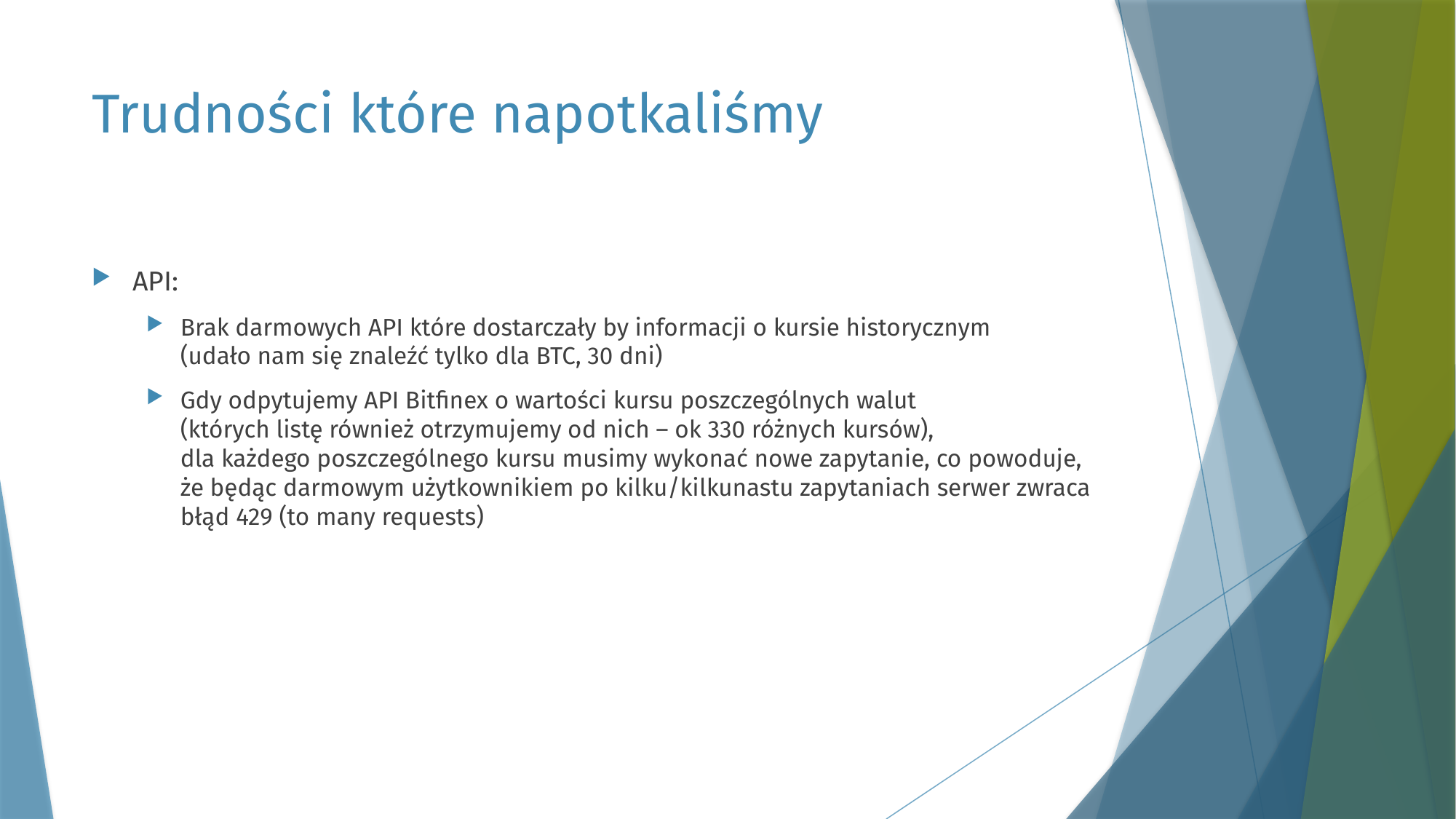

# Trudności które napotkaliśmy
API:
Brak darmowych API które dostarczały by informacji o kursie historycznym
(udało nam się znaleźć tylko dla BTC, 30 dni)
Gdy odpytujemy API Bitfinex o wartości kursu poszczególnych walut
(których listę również otrzymujemy od nich – ok 330 różnych kursów),
dla każdego poszczególnego kursu musimy wykonać nowe zapytanie, co powoduje, że będąc darmowym użytkownikiem po kilku/kilkunastu zapytaniach serwer zwraca błąd 429 (to many requests)